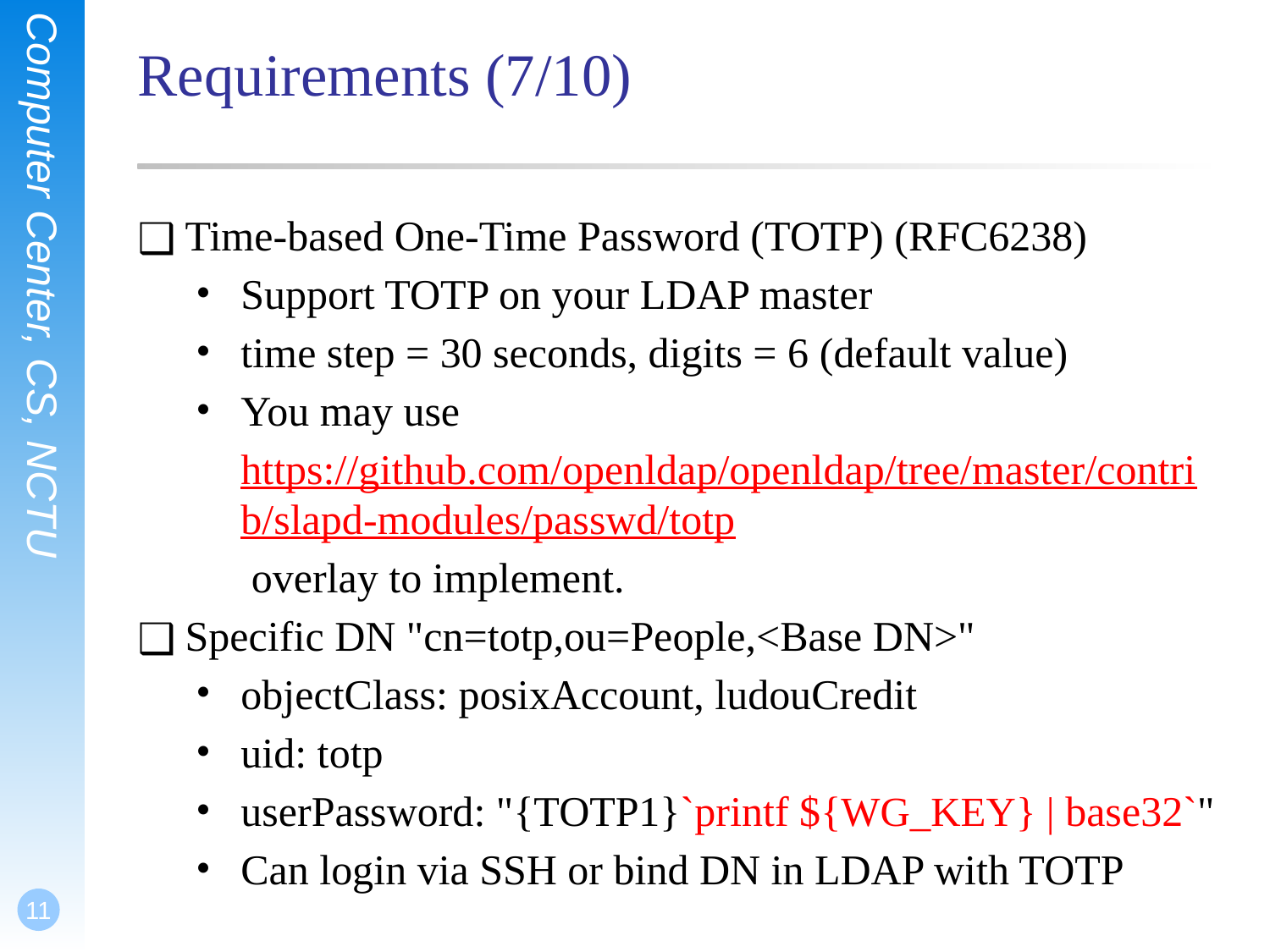

# Requirements (7/10)

Time-based One-Time Password (TOTP) (RFC6238)
Support TOTP on your LDAP master
time step = 30 seconds, digits = 6 (default value)
You may use https://github.com/openldap/openldap/tree/master/contrib/slapd-modules/passwd/totp overlay to implement.
Specific DN "cn=totp,ou=People,<Base DN>"
objectClass: posixAccount, ludouCredit
uid: totp
userPassword: "{TOTP1}`printf ${WG_KEY} | base32`"
Can login via SSH or bind DN in LDAP with TOTP